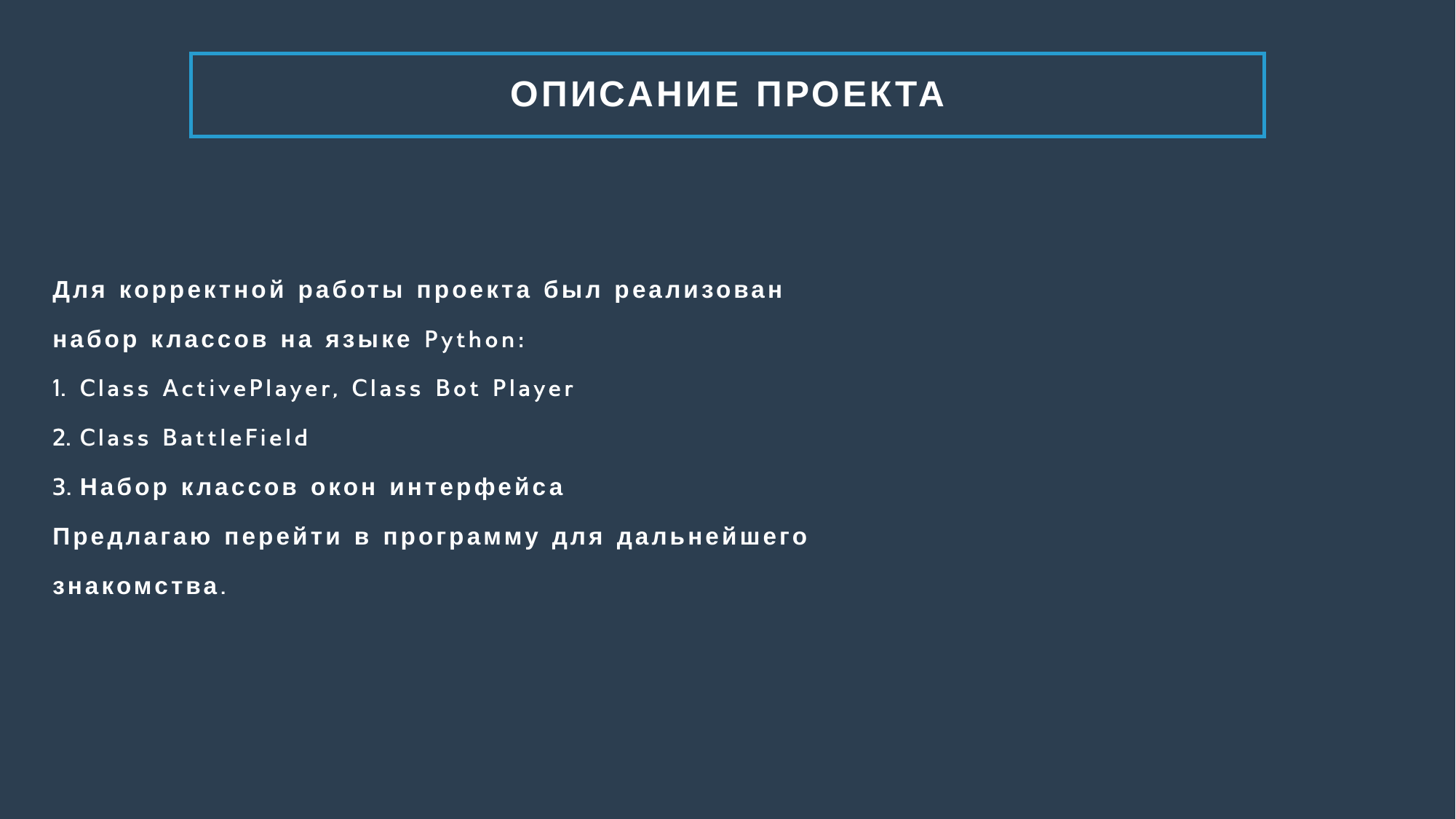

ОПИСАНИЕ проекта
Для корректной работы проекта был реализован набор классов на языке Python:
Class ActivePlayer, Class Bot Player
Class BattleField
Набор классов окон интерфейса
Предлагаю перейти в программу для дальнейшего знакомства.